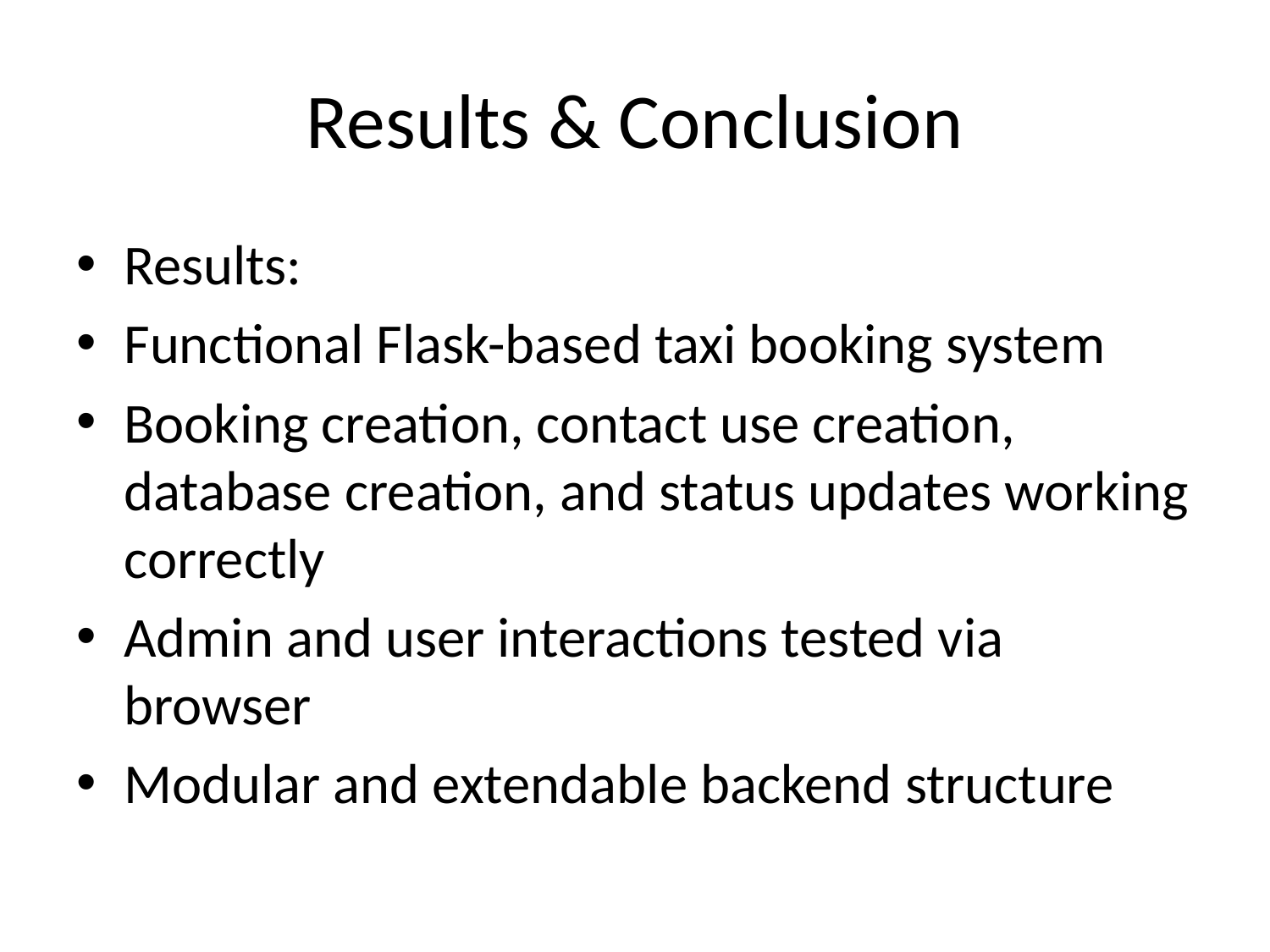

# Results & Conclusion
Results:
Functional Flask-based taxi booking system
Booking creation, contact use creation, database creation, and status updates working correctly
Admin and user interactions tested via browser
Modular and extendable backend structure